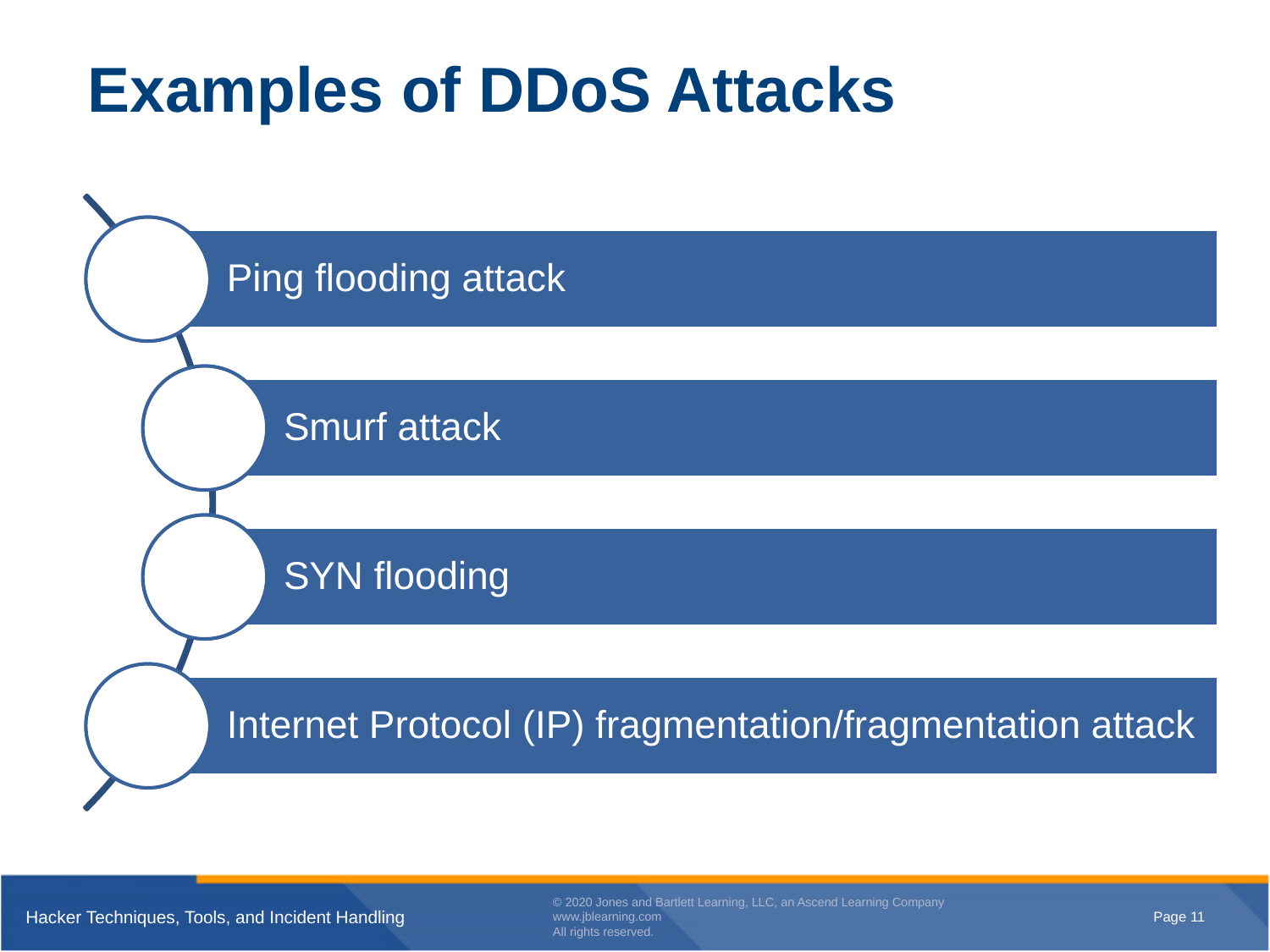

# Examples of DDoS Attacks
Ping flooding attack
Smurf attack
SYN flooding
Internet Protocol (IP) fragmentation/fragmentation attack